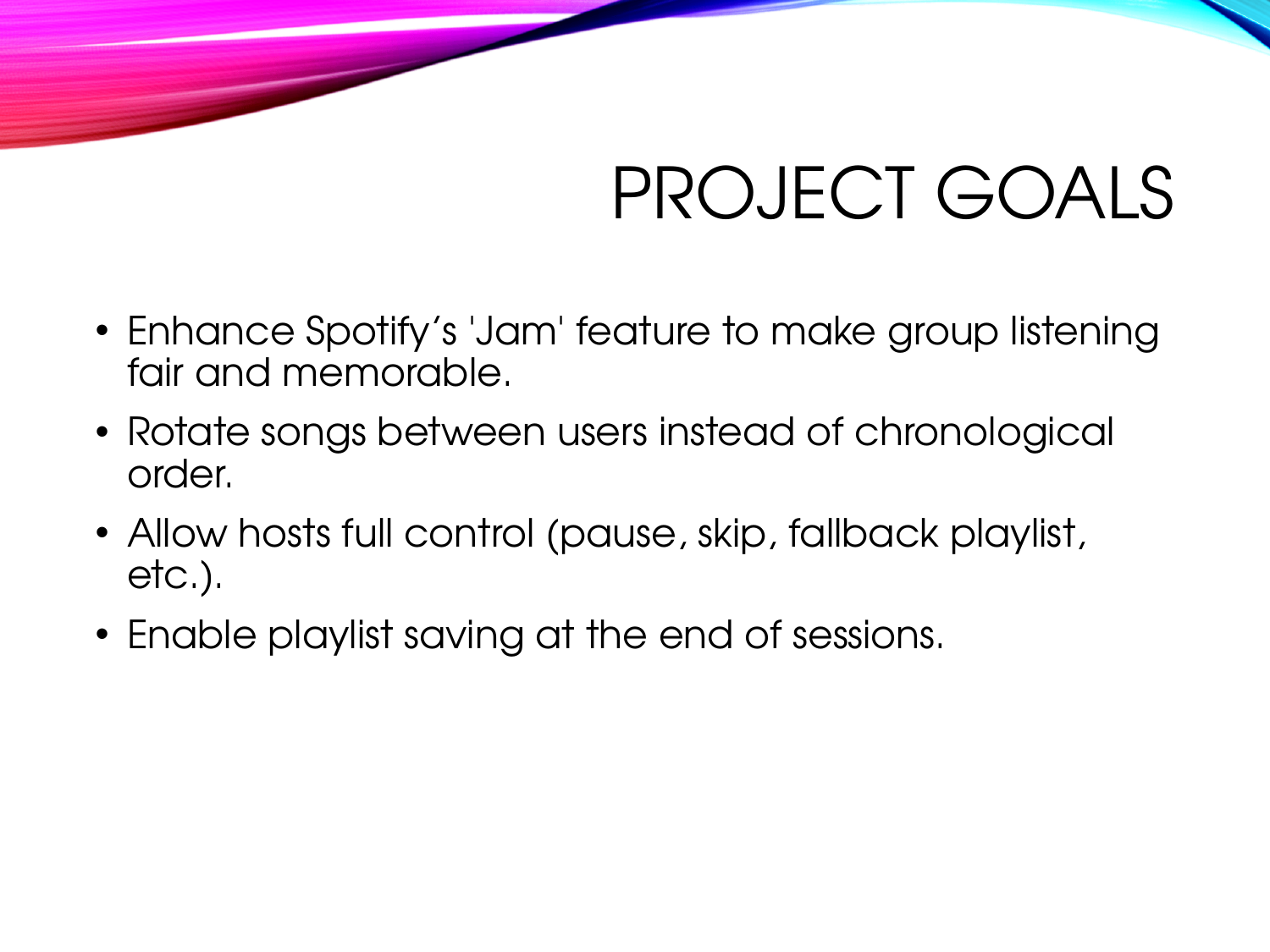

# Project Goals
Enhance Spotify’s 'Jam' feature to make group listening fair and memorable.
Rotate songs between users instead of chronological order.
Allow hosts full control (pause, skip, fallback playlist, etc.).
Enable playlist saving at the end of sessions.